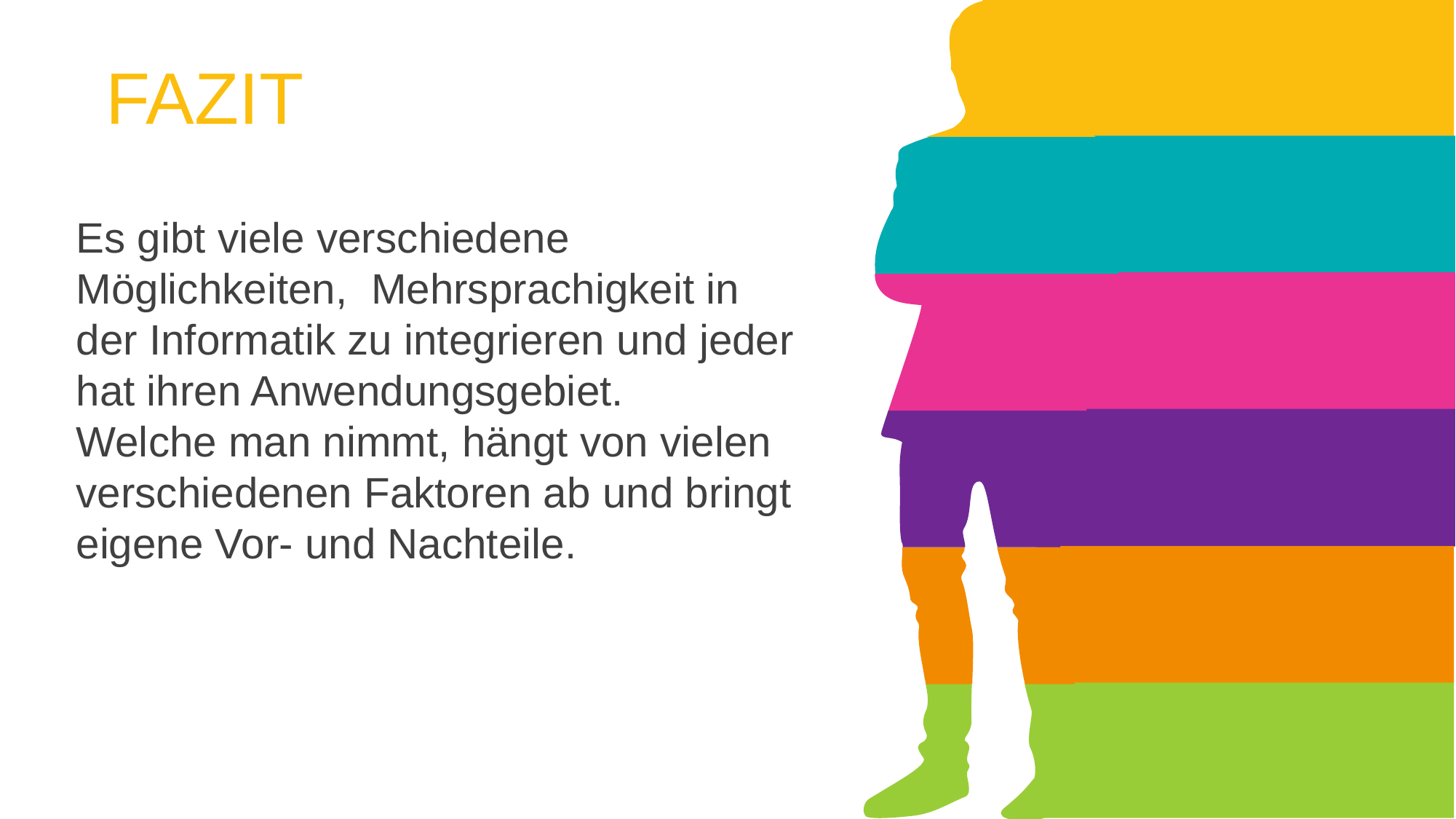

FAZIT
Es gibt viele verschiedene Möglichkeiten,  Mehrsprachigkeit in der Informatik zu integrieren und jeder hat ihren Anwendungsgebiet.
Welche man nimmt, hängt von vielen verschiedenen Faktoren ab und bringt eigene Vor- und Nachteile.